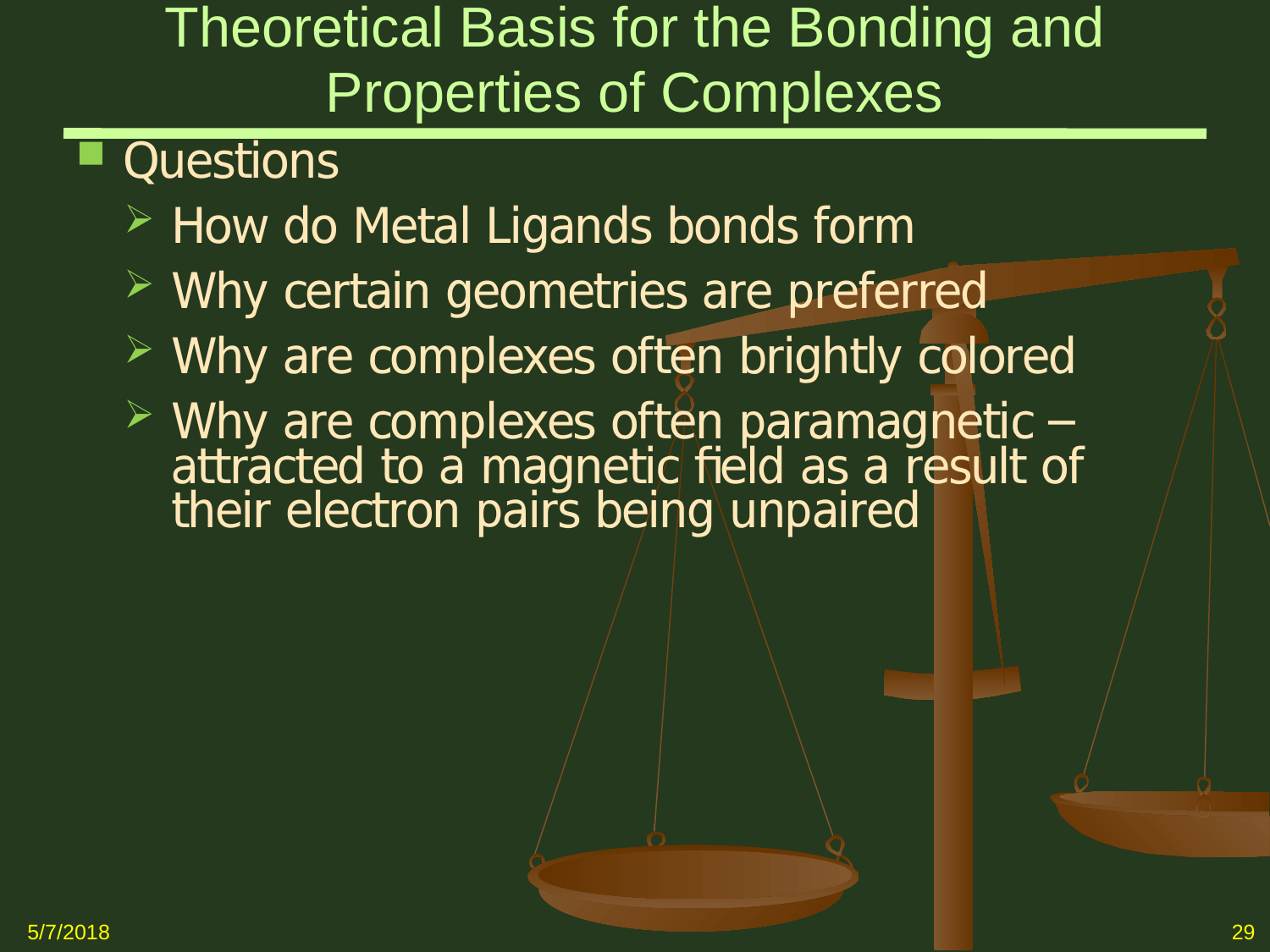

# Theoretical Basis for the Bonding and Properties of Complexes
Questions
How do Metal Ligands bonds form
Why certain geometries are preferred
Why are complexes often brightly colored
Why are complexes often paramagnetic – attracted to a magnetic field as a result of their electron pairs being unpaired

5/7/2018
29